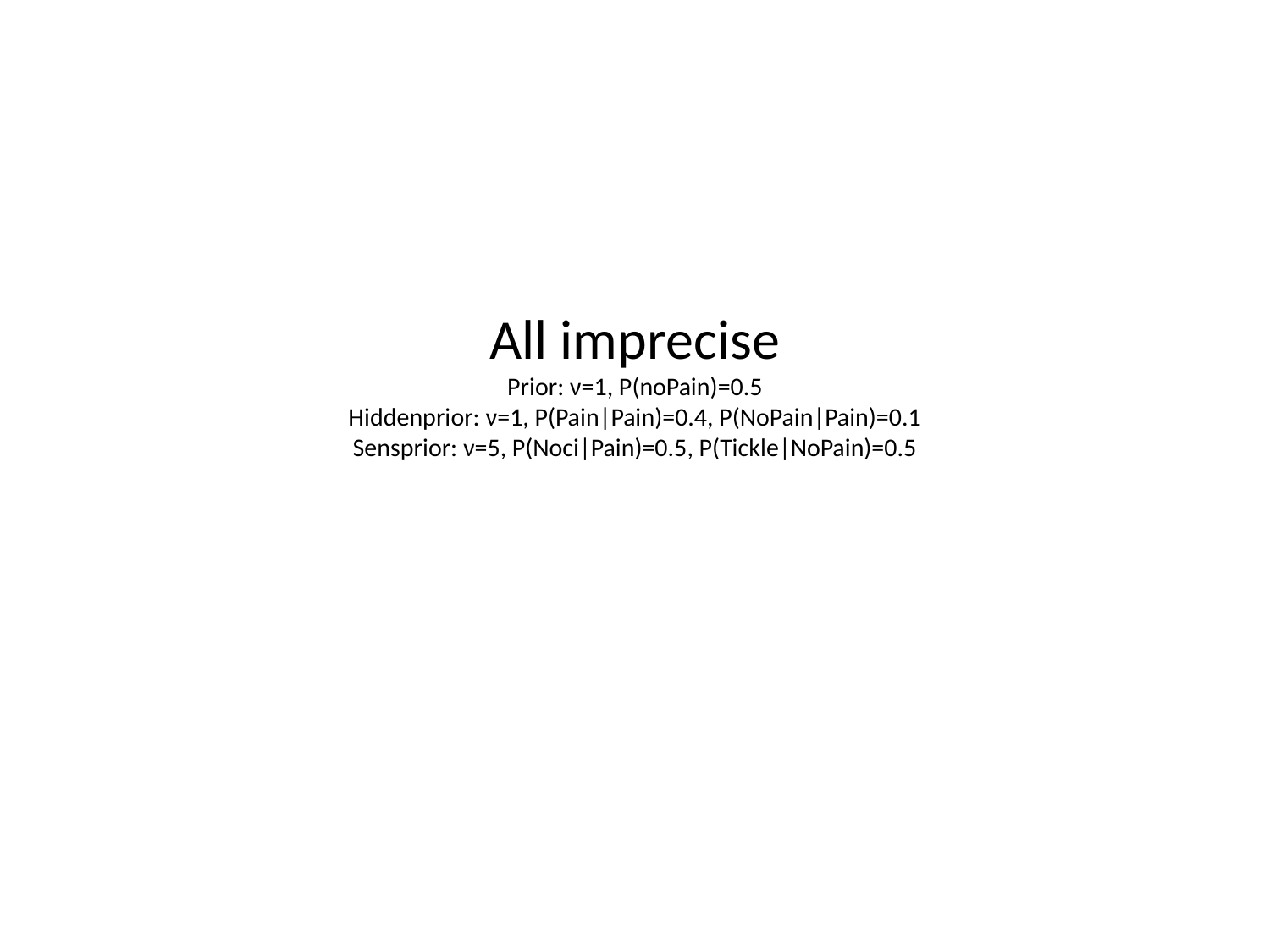

# All imprecise Prior: ν=1, P(noPain)=0.5 Hiddenprior: ν=1, P(Pain|Pain)=0.4, P(NoPain|Pain)=0.1 Sensprior: ν=5, P(Noci|Pain)=0.5, P(Tickle|NoPain)=0.5